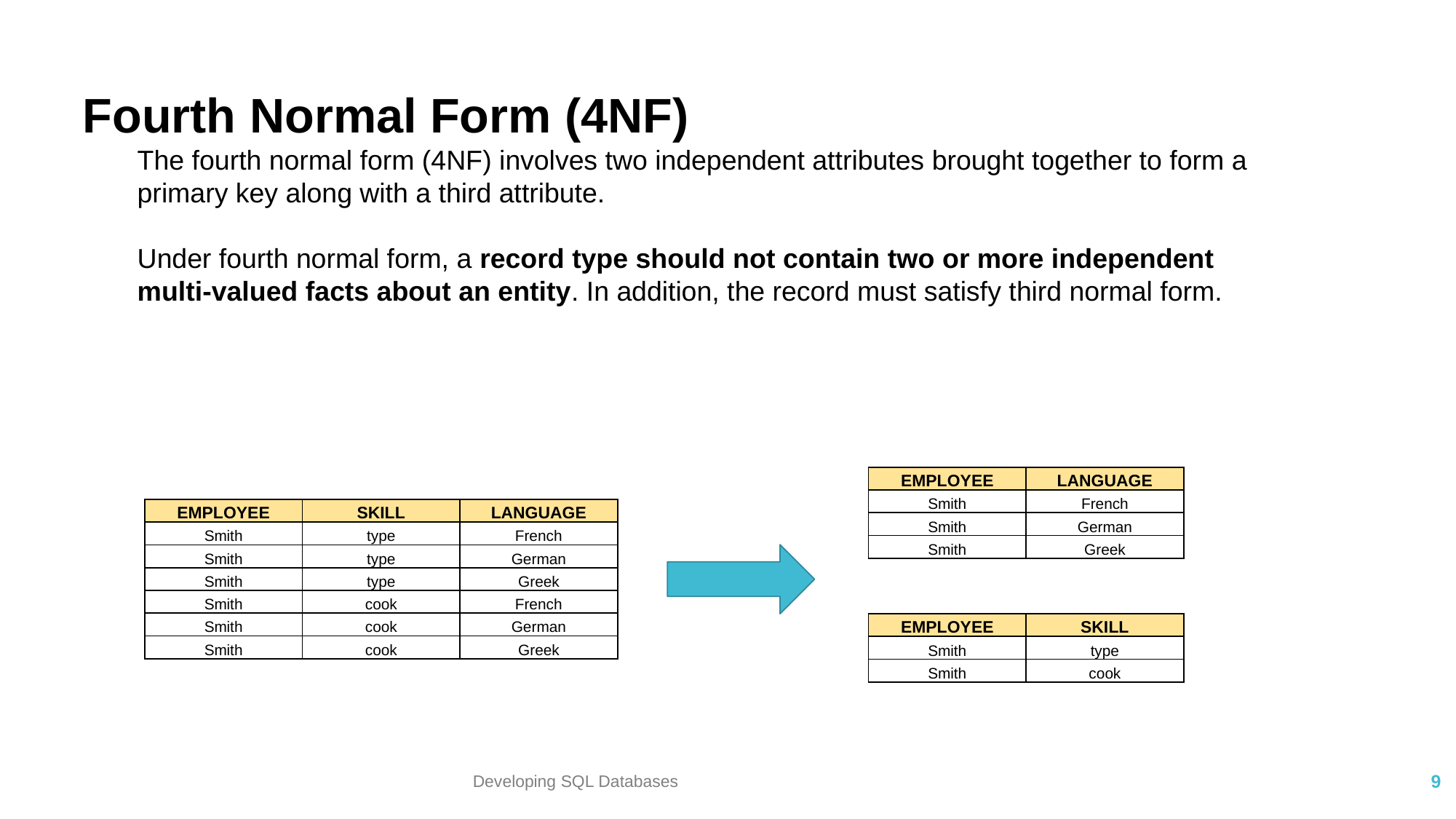

Fourth Normal Form (4NF)
The fourth normal form (4NF) involves two independent attributes brought together to form a primary key along with a third attribute.

Under fourth normal form, a record type should not contain two or more independent multi-valued facts about an entity. In addition, the record must satisfy third normal form.
| EMPLOYEE | LANGUAGE |
| --- | --- |
| Smith | French |
| Smith | German |
| Smith | Greek |
| EMPLOYEE | SKILL | LANGUAGE |
| --- | --- | --- |
| Smith | type | French |
| Smith | type | German |
| Smith | type | Greek |
| Smith | cook | French |
| Smith | cook | German |
| Smith | cook | Greek |

| EMPLOYEE | SKILL |
| --- | --- |
| Smith | type |
| Smith | cook |
Developing SQL Databases
9